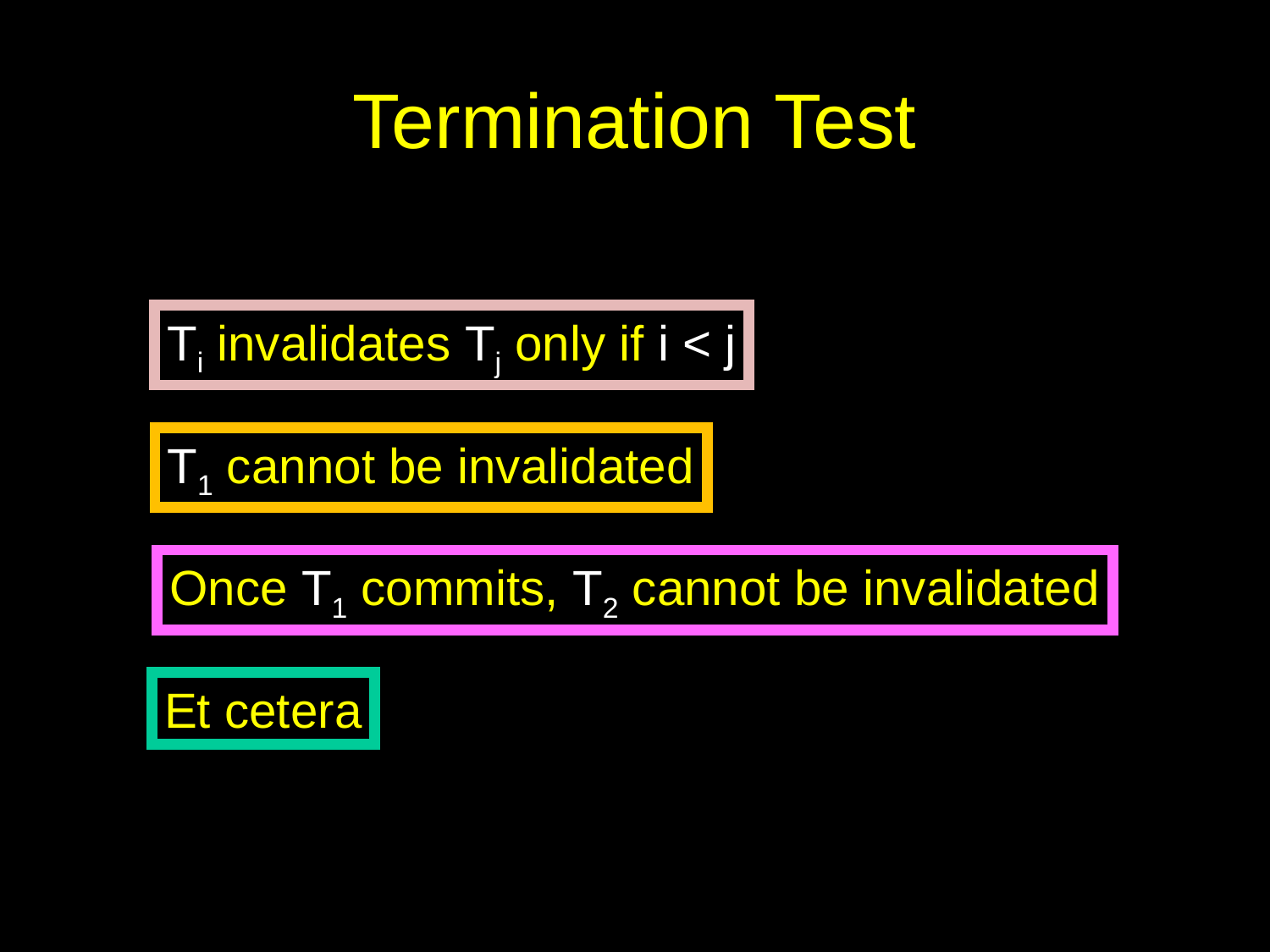

# Termination Test
Ti invalidates Tj only if i < j
T1 cannot be invalidated
Once T1 commits, T2 cannot be invalidated
Et cetera